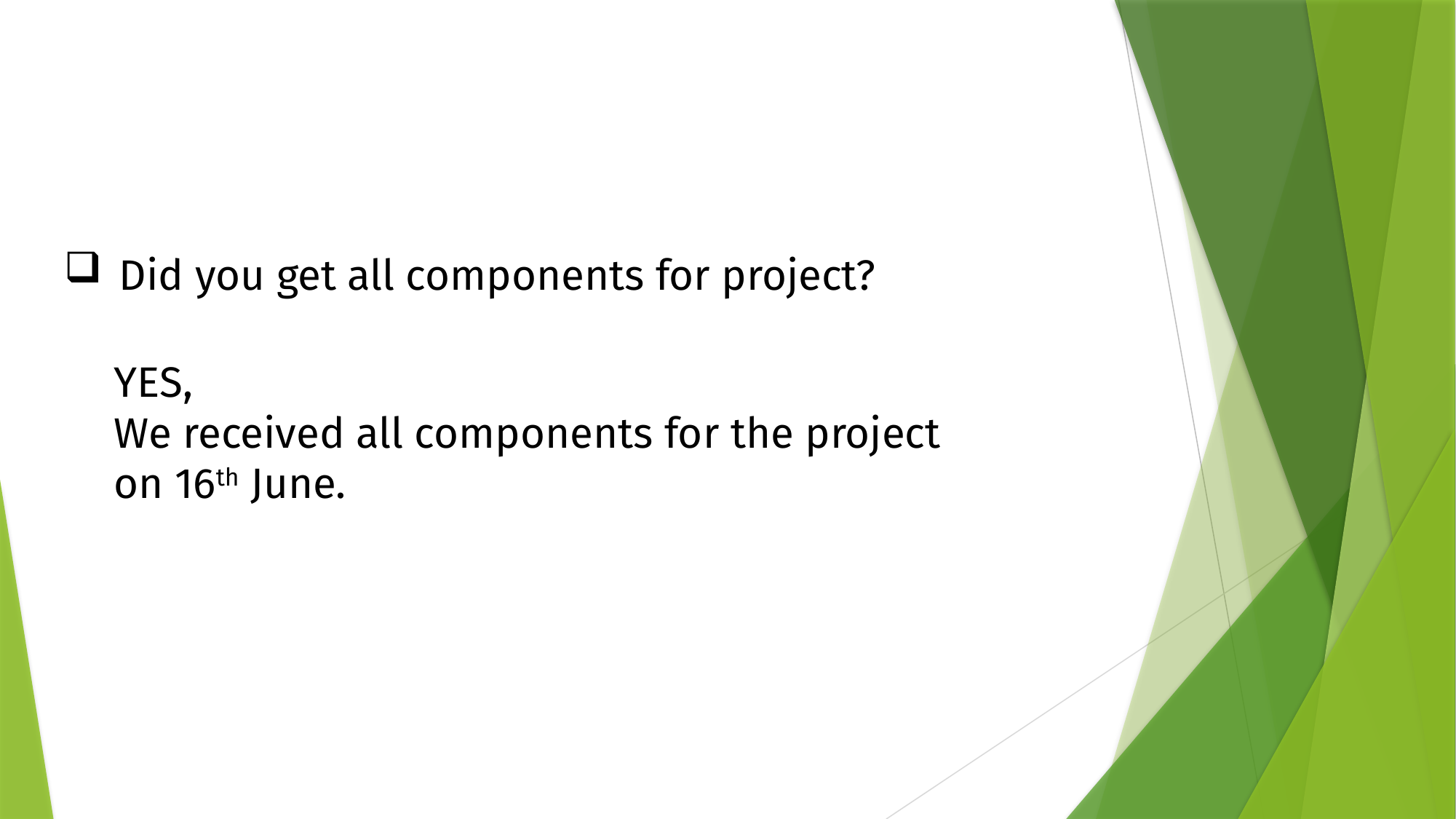

Did you get all components for project?
YES,
We received all components for the project on 16th June.